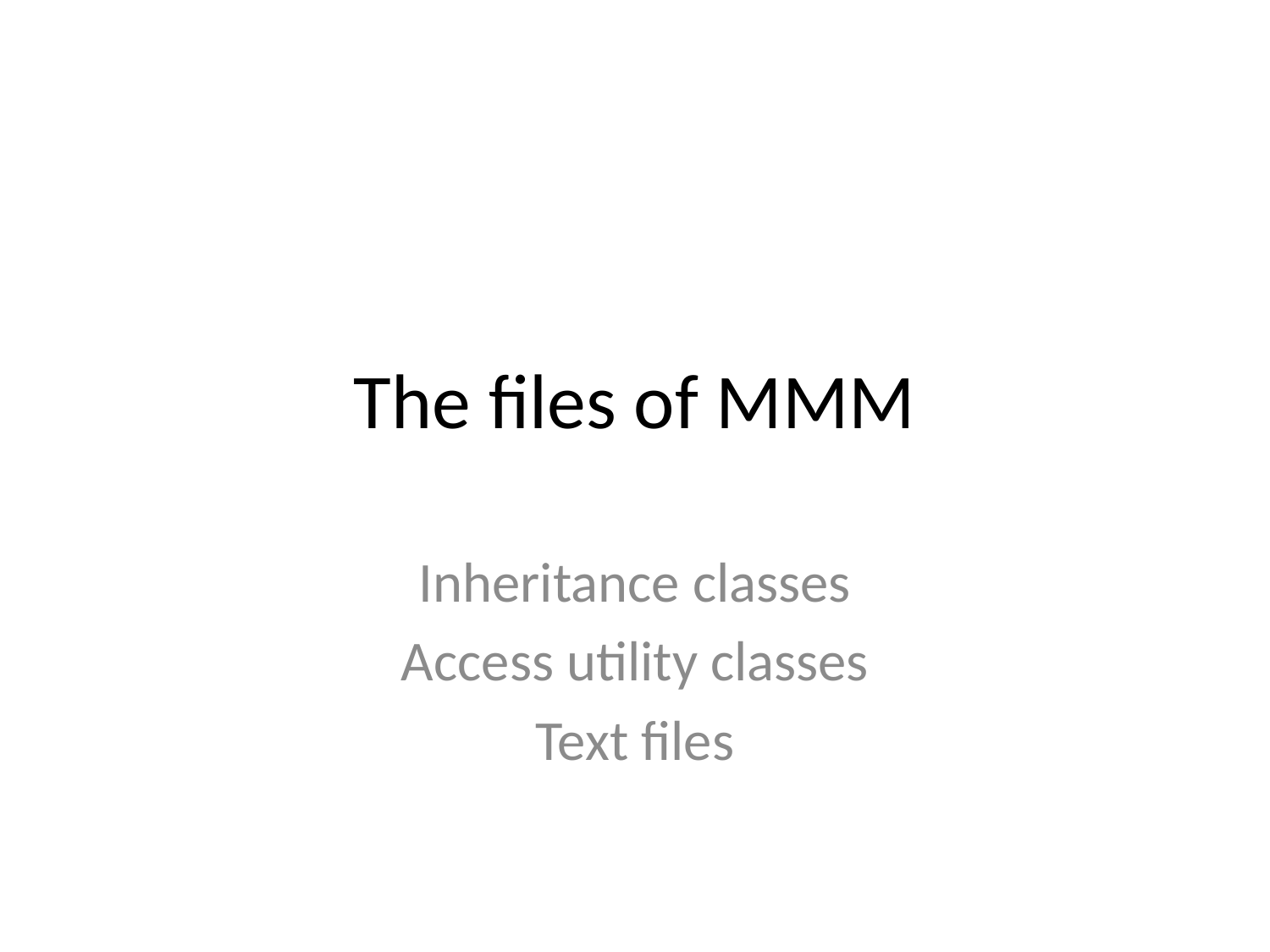

# The files of MMM
Inheritance classes
Access utility classes
Text files